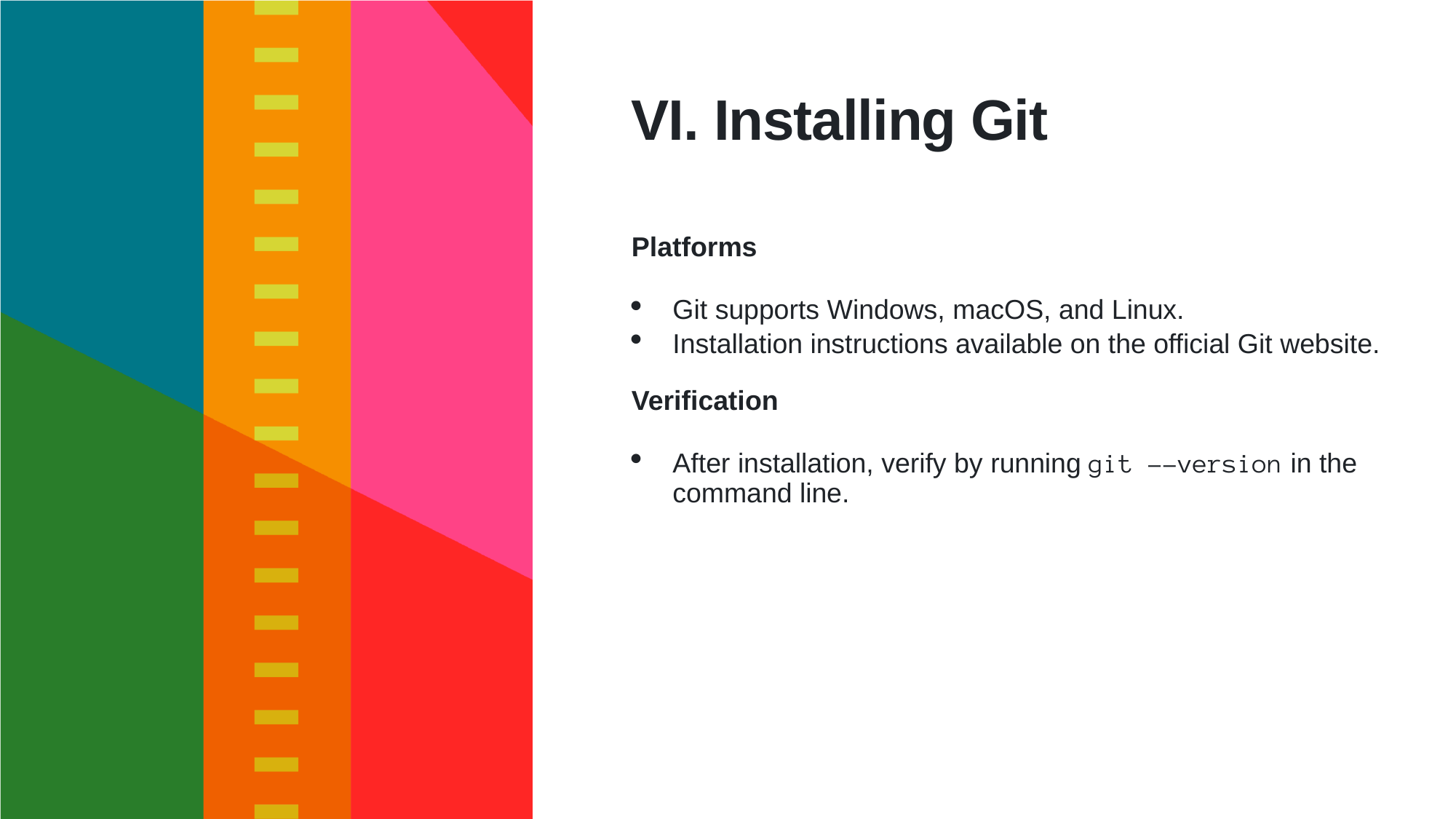

# VI. Installing Git
Platforms
Git supports Windows, macOS, and Linux.
Installation instructions available on the official Git website.
Verification
After installation, verify by running git --version in the command line.